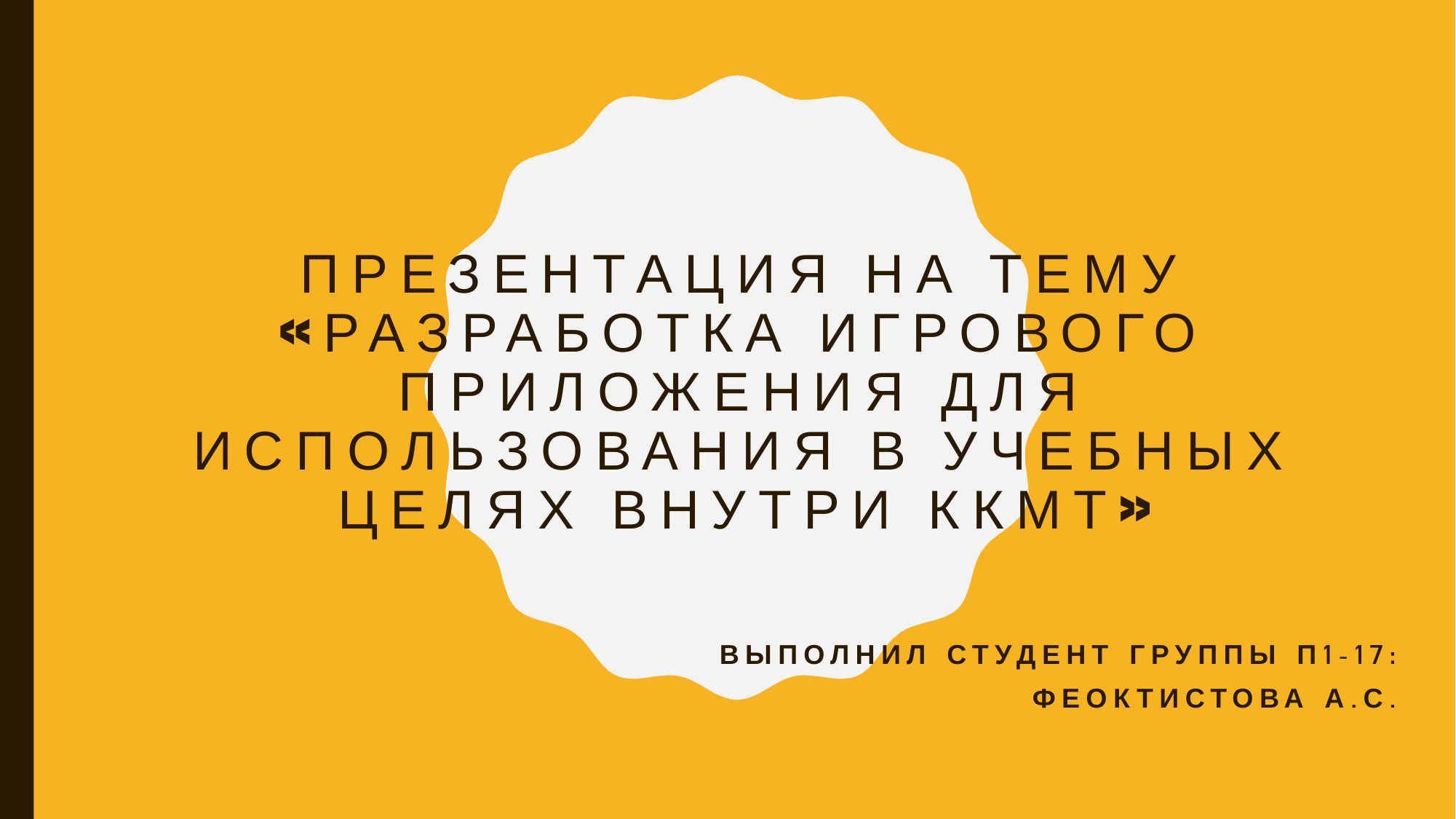

# Презентация на тему «Разработка игрового приложения для использования в учебных целях внутри ККМТ»
Выполнил студент группы П1-17:
Феоктистова А.С.